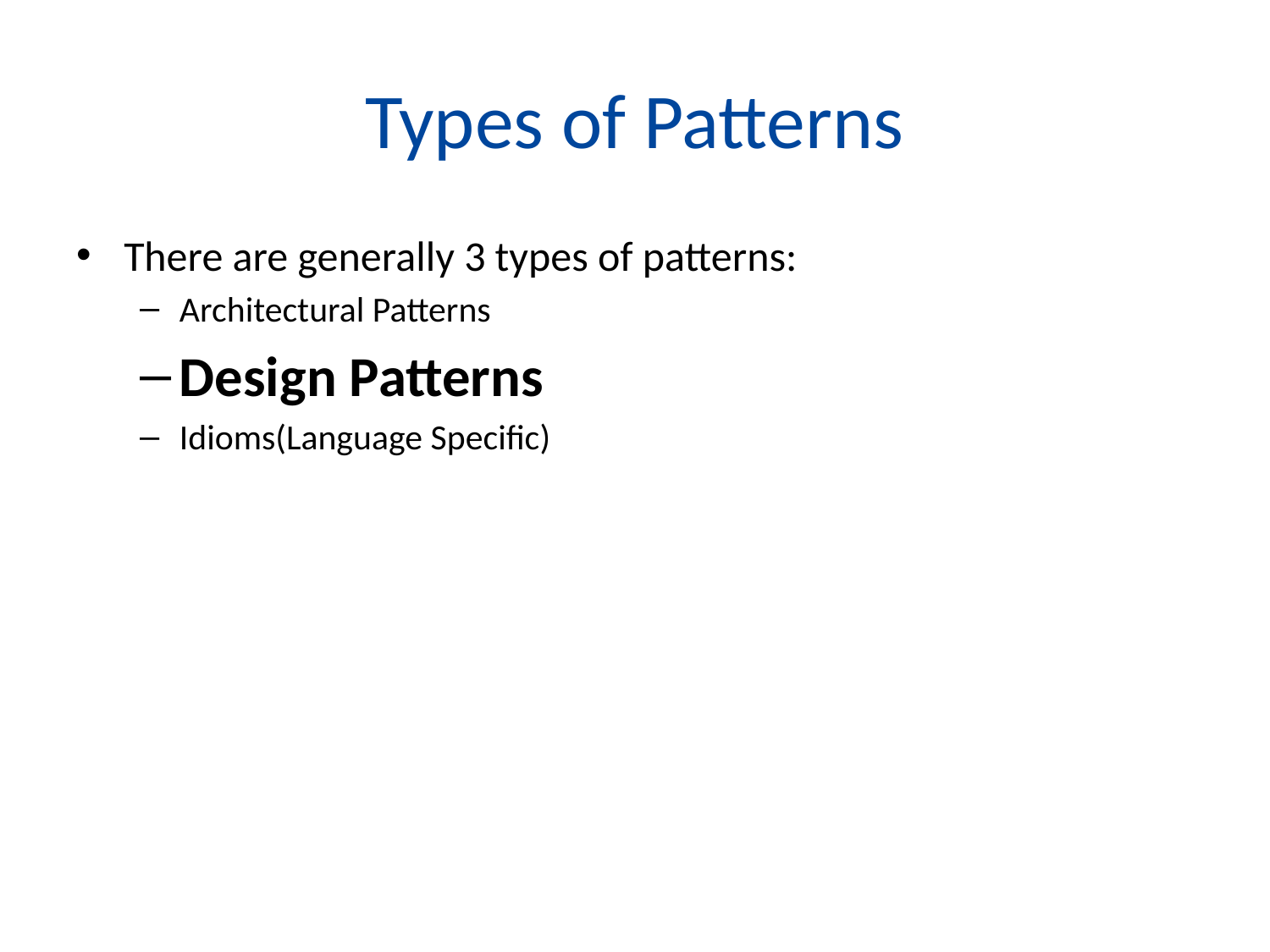

# Types of Patterns
There are generally 3 types of patterns:
Architectural Patterns
Design Patterns
Idioms(Language Specific)